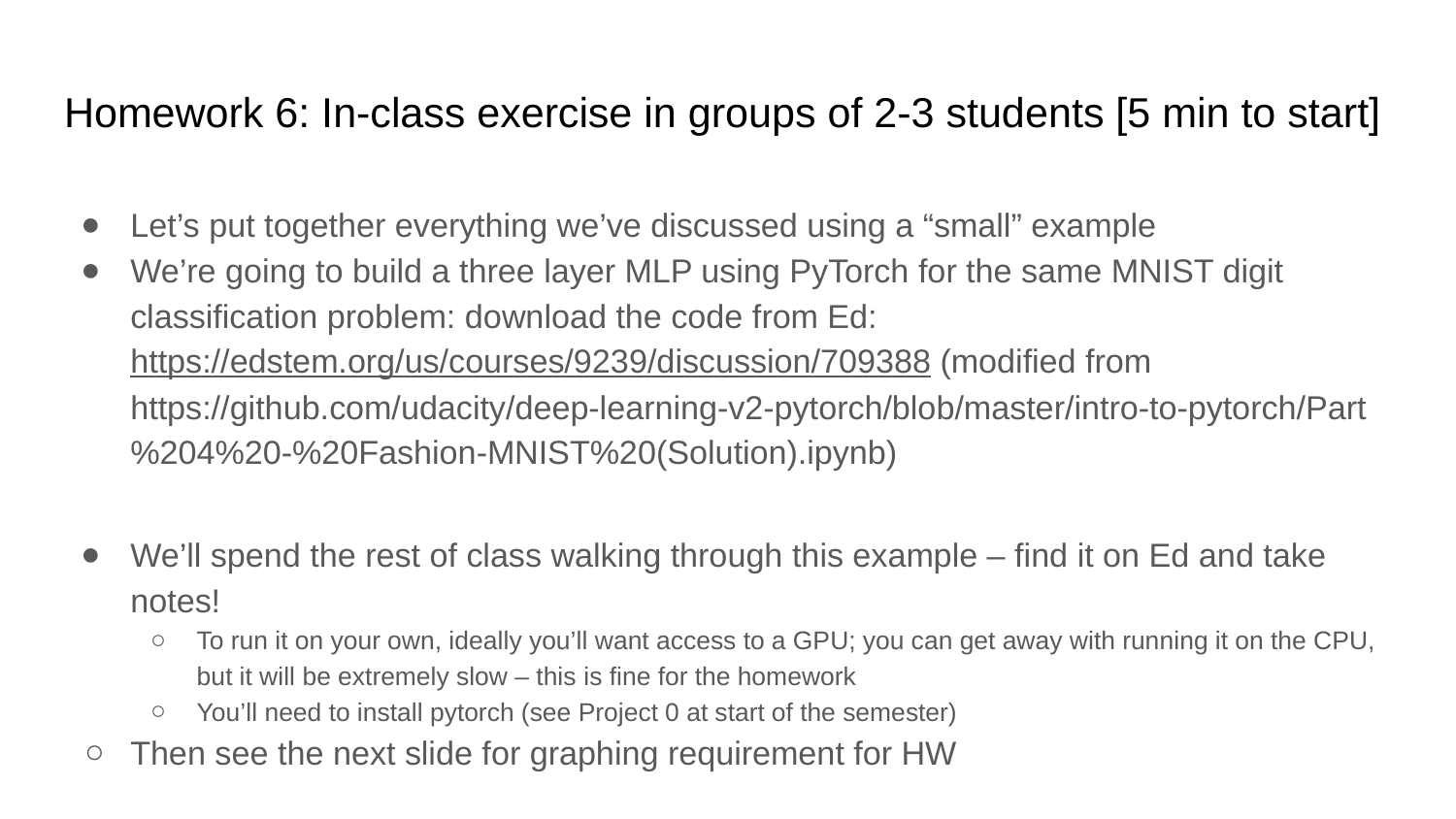

# Homework 6: In-class exercise in groups of 2-3 students [5 min to start]

Let’s put together everything we’ve discussed using a “small” example
We’re going to build a three layer MLP using PyTorch for the same MNIST digit classification problem: download the code from Ed: https://edstem.org/us/courses/9239/discussion/709388 (modified from https://github.com/udacity/deep-learning-v2-pytorch/blob/master/intro-to-pytorch/Part%204%20-%20Fashion-MNIST%20(Solution).ipynb)

We’ll spend the rest of class walking through this example – find it on Ed and take notes!
To run it on your own, ideally you’ll want access to a GPU; you can get away with running it on the CPU, but it will be extremely slow – this is fine for the homework
You’ll need to install pytorch (see Project 0 at start of the semester)
Then see the next slide for graphing requirement for HW